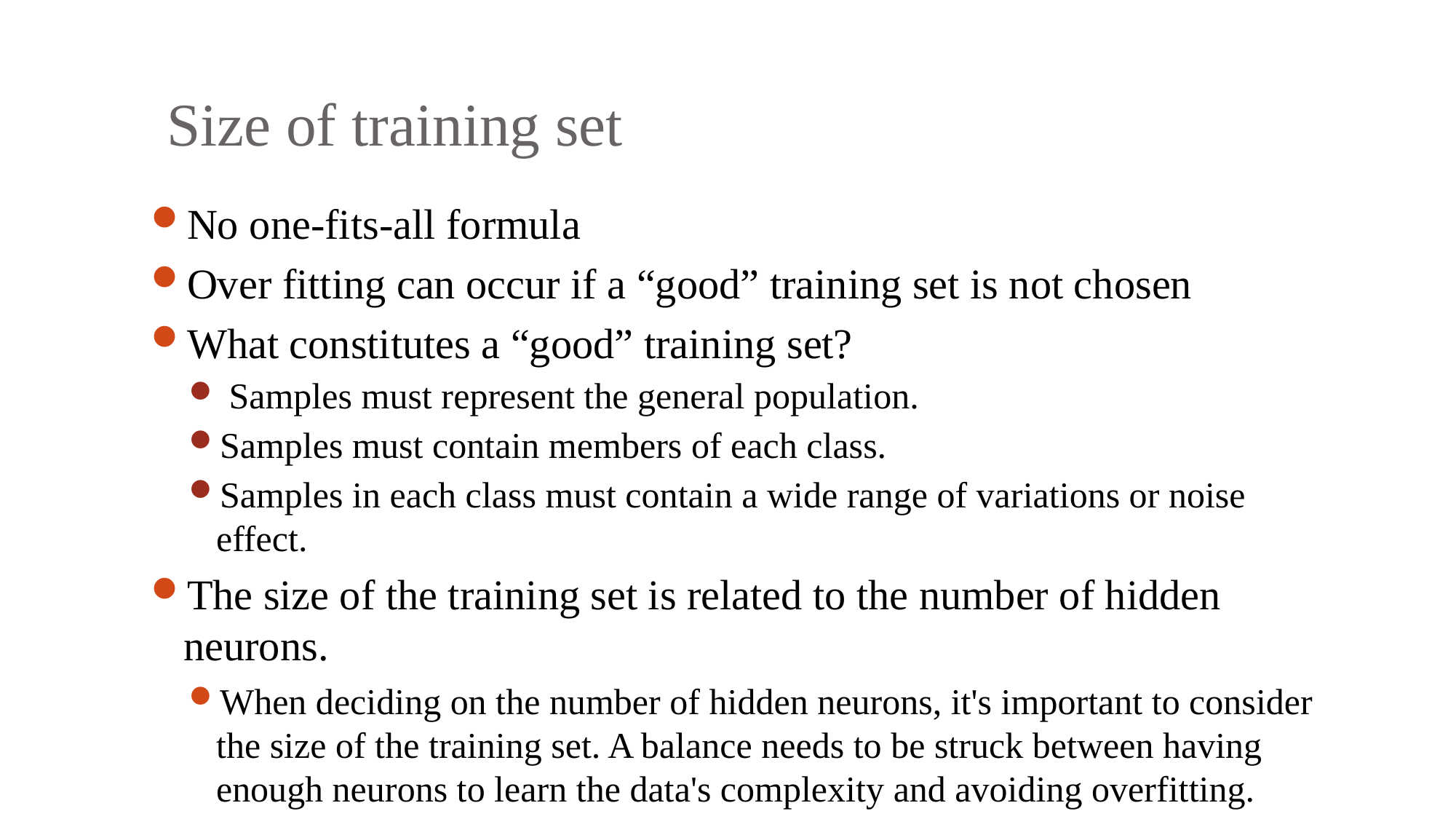

Size of training set
No one‐fits‐all formula
Over fitting can occur if a “good” training set is not chosen
What constitutes a “good” training set?
 Samples must represent the general population.
Samples must contain members of each class.
Samples in each class must contain a wide range of variations or noise effect.
The size of the training set is related to the number of hidden neurons.
When deciding on the number of hidden neurons, it's important to consider the size of the training set. A balance needs to be struck between having enough neurons to learn the data's complexity and avoiding overfitting.